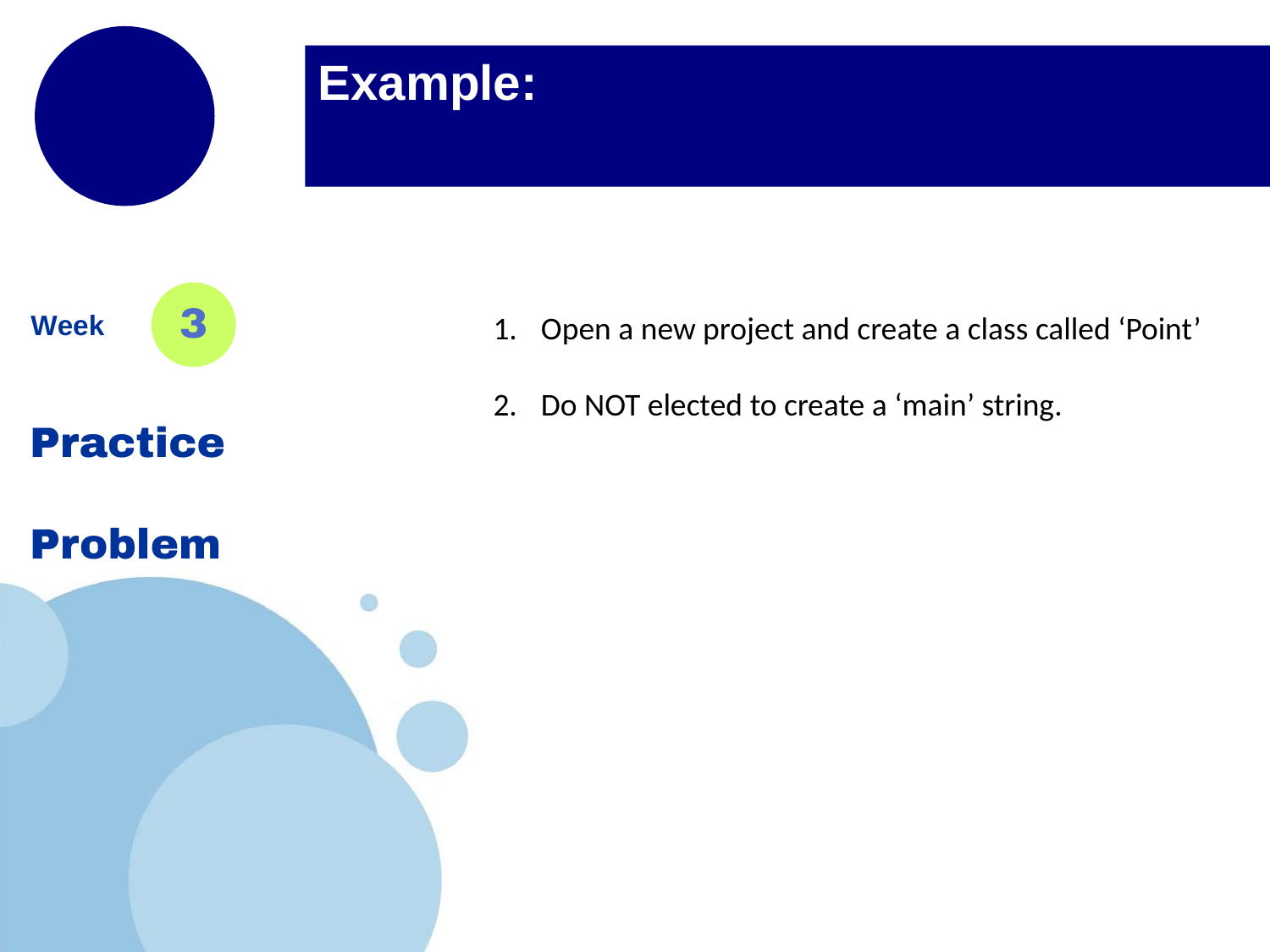

Example:

3
Open a new project and create a class called ‘Point’

Do NOT elected to create a ‘main’ string.
Week
Practice  Problem